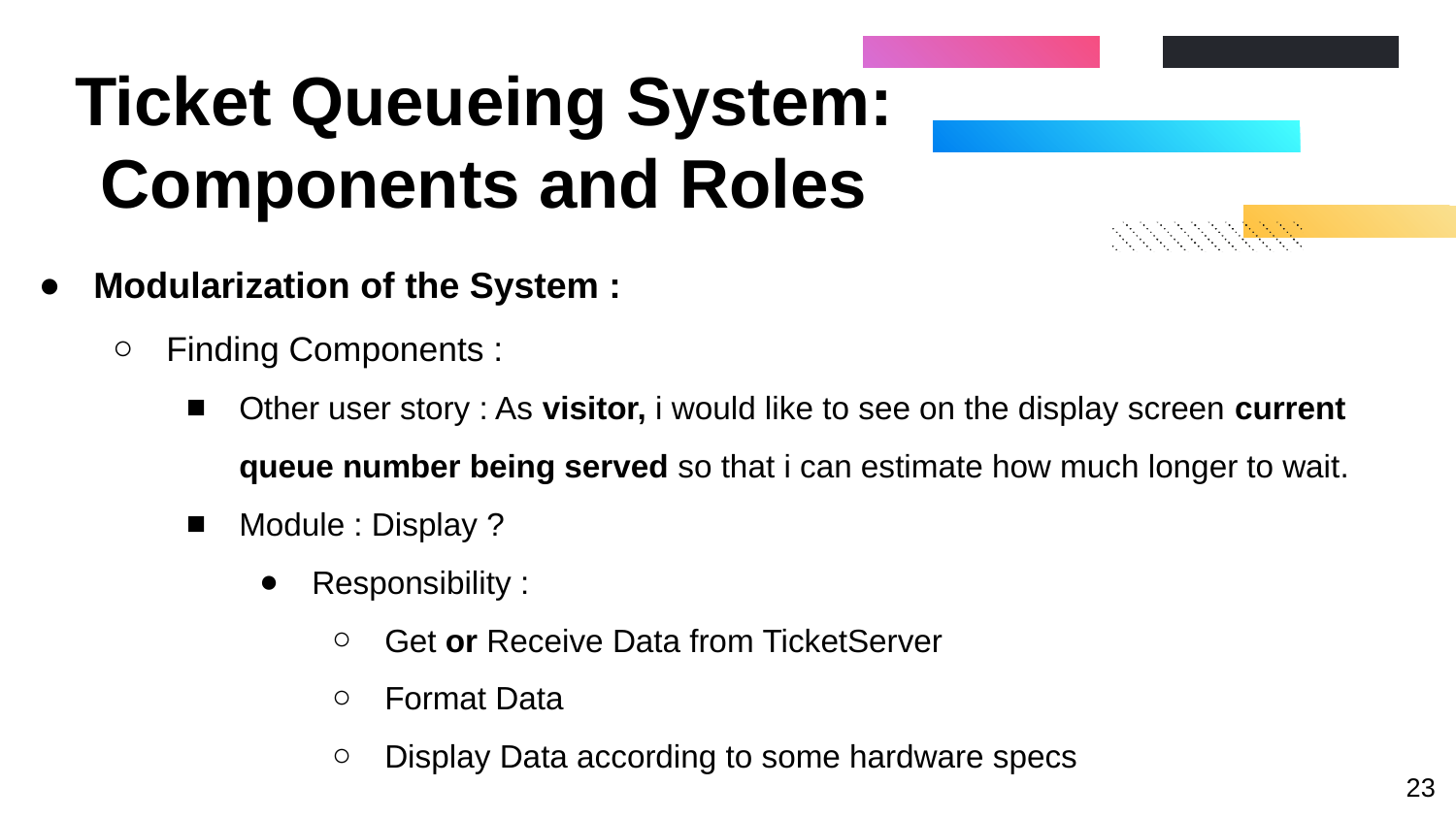

# Ticket Queueing System: Components and Roles
Modularization of the System :
Finding Components :
Other user story : As visitor, i would like to see on the display screen current queue number being served so that i can estimate how much longer to wait.
Module : Display ?
Responsibility :
Get or Receive Data from TicketServer
Format Data
Display Data according to some hardware specs

23